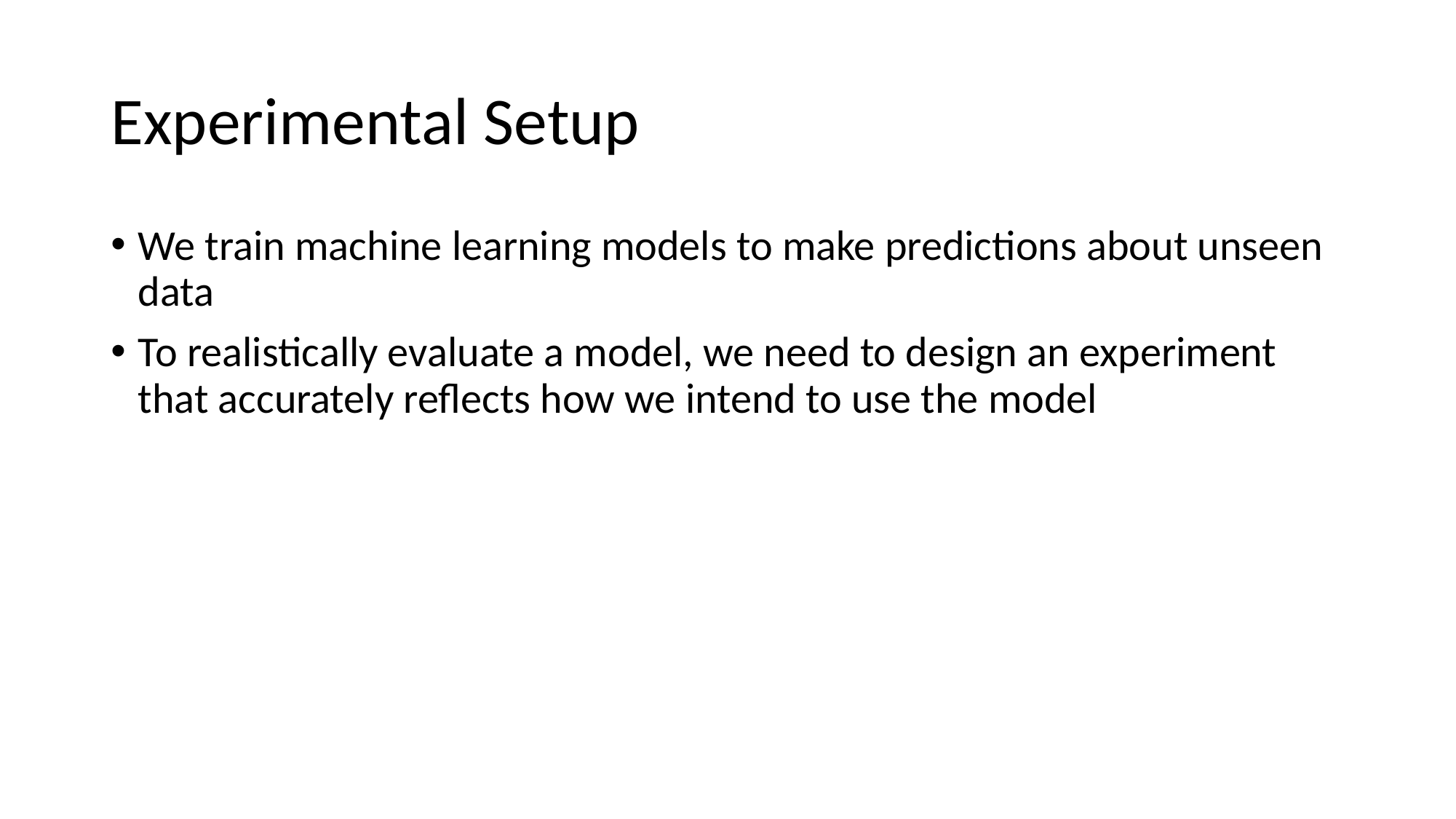

# Experimental Setup
We train machine learning models to make predictions about unseen data
To realistically evaluate a model, we need to design an experiment that accurately reflects how we intend to use the model